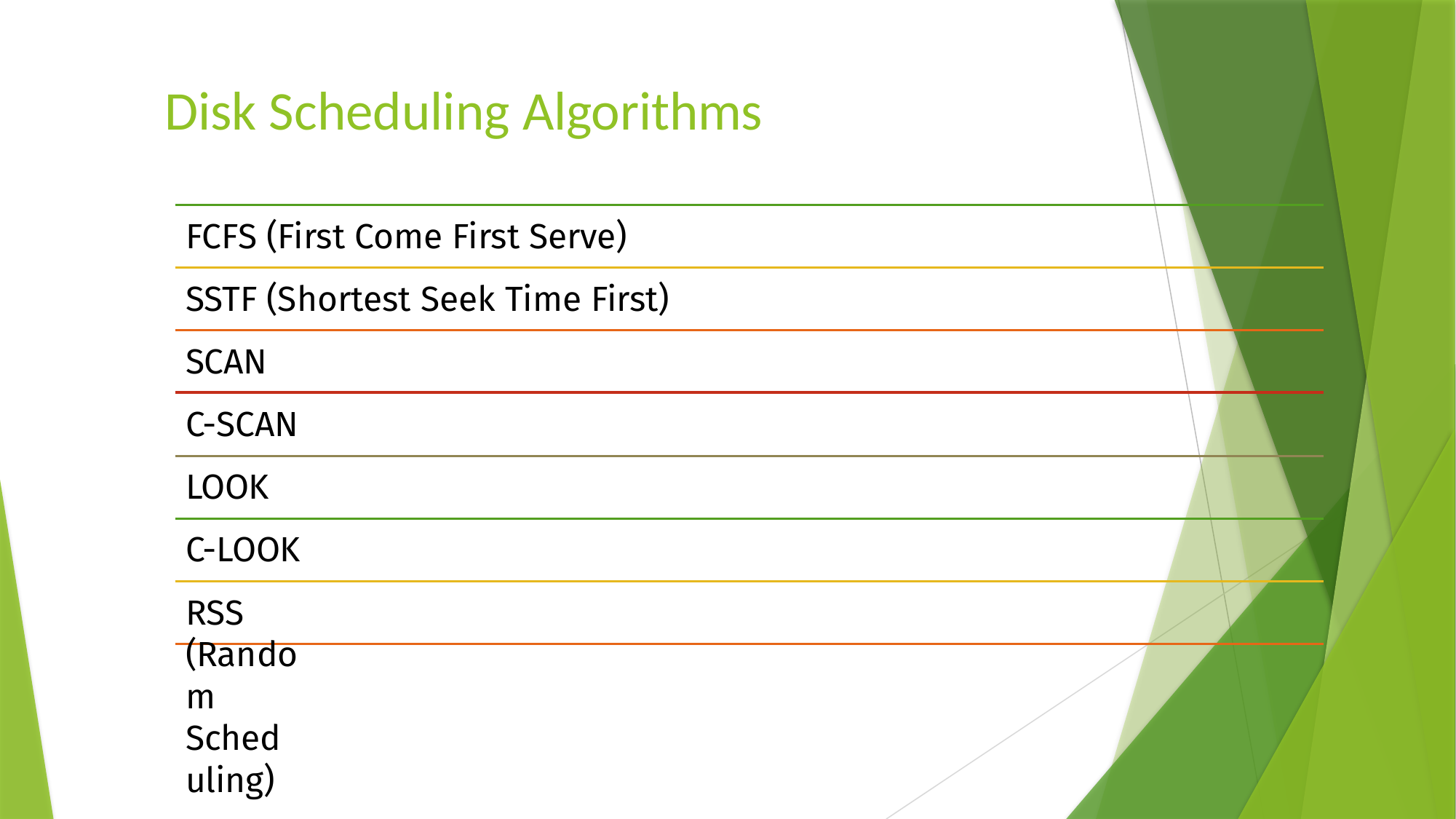

Disk Scheduling Algorithms
FCFS (First Come First Serve) SSTF (Shortest Seek Time First) SCAN
C-SCAN LOOK
C-LOOK
RSS (Random Scheduling)
LIFO (Last-In First-Out)